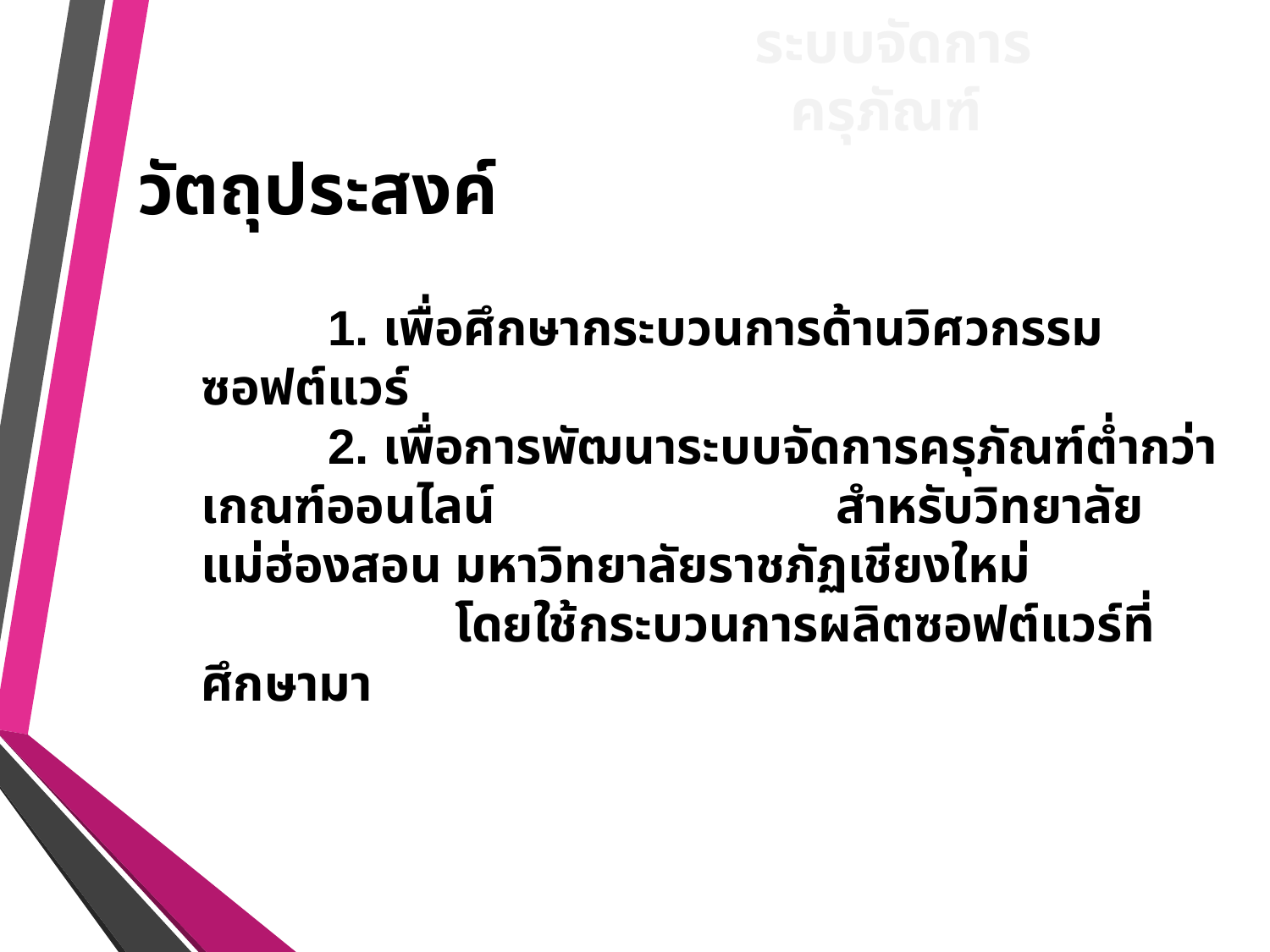

ระบบจัดการครุภัณฑ์
วัตถุประสงค์

	1. เพื่อศึกษากระบวนการด้านวิศวกรรมซอฟต์แวร์
	2. เพื่อการพัฒนาระบบจัดการครุภัณฑ์ต่ำกว่าเกณฑ์ออนไลน์			สำหรับวิทยาลัยแม่ฮ่องสอน มหาวิทยาลัยราชภัฏเชียงใหม่
		โดยใช้กระบวนการผลิตซอฟต์แวร์ที่ศึกษามา